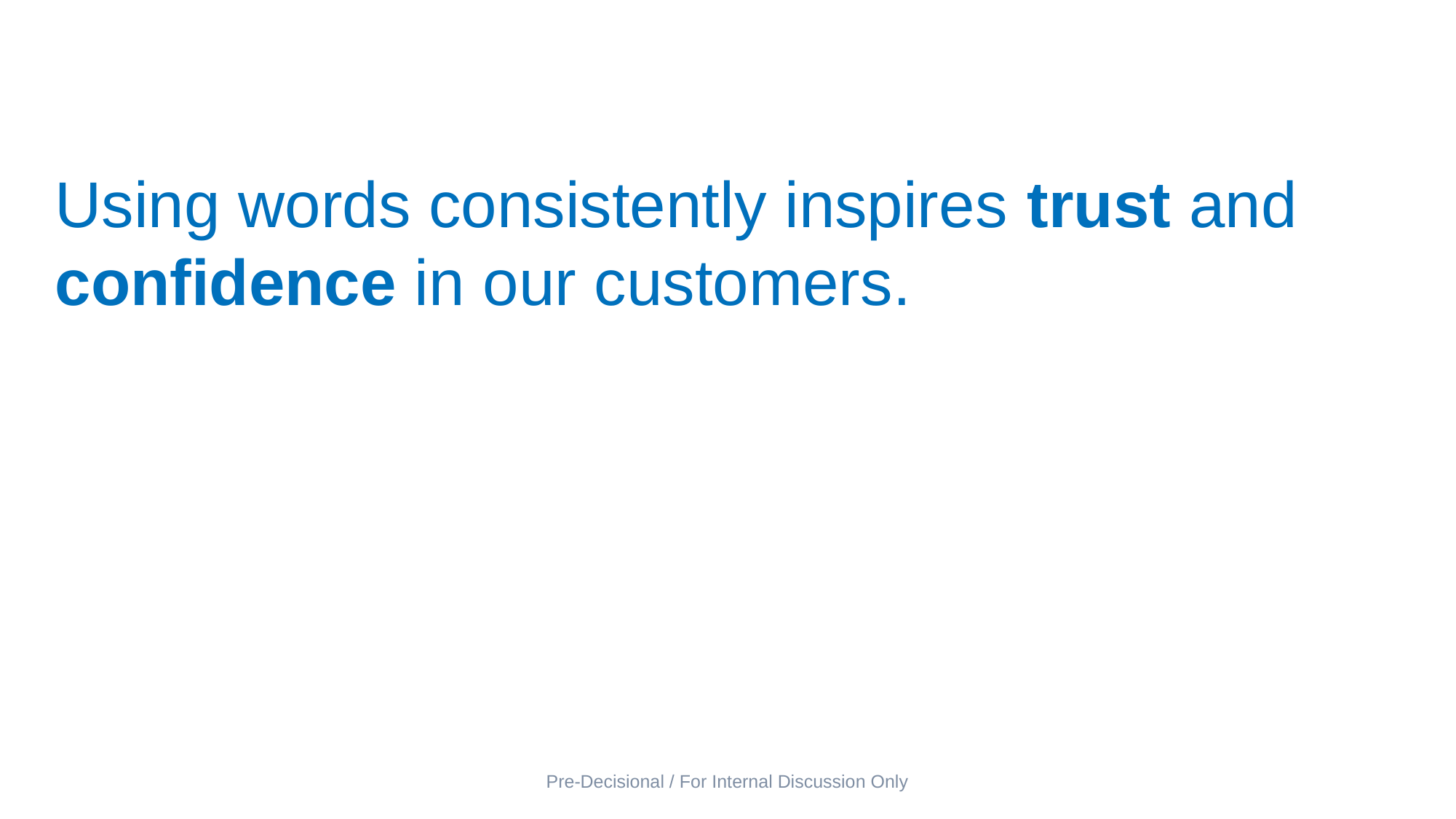

# Using words consistently inspires trust and confidence in our customers.
Pre-Decisional / For Internal Discussion Only